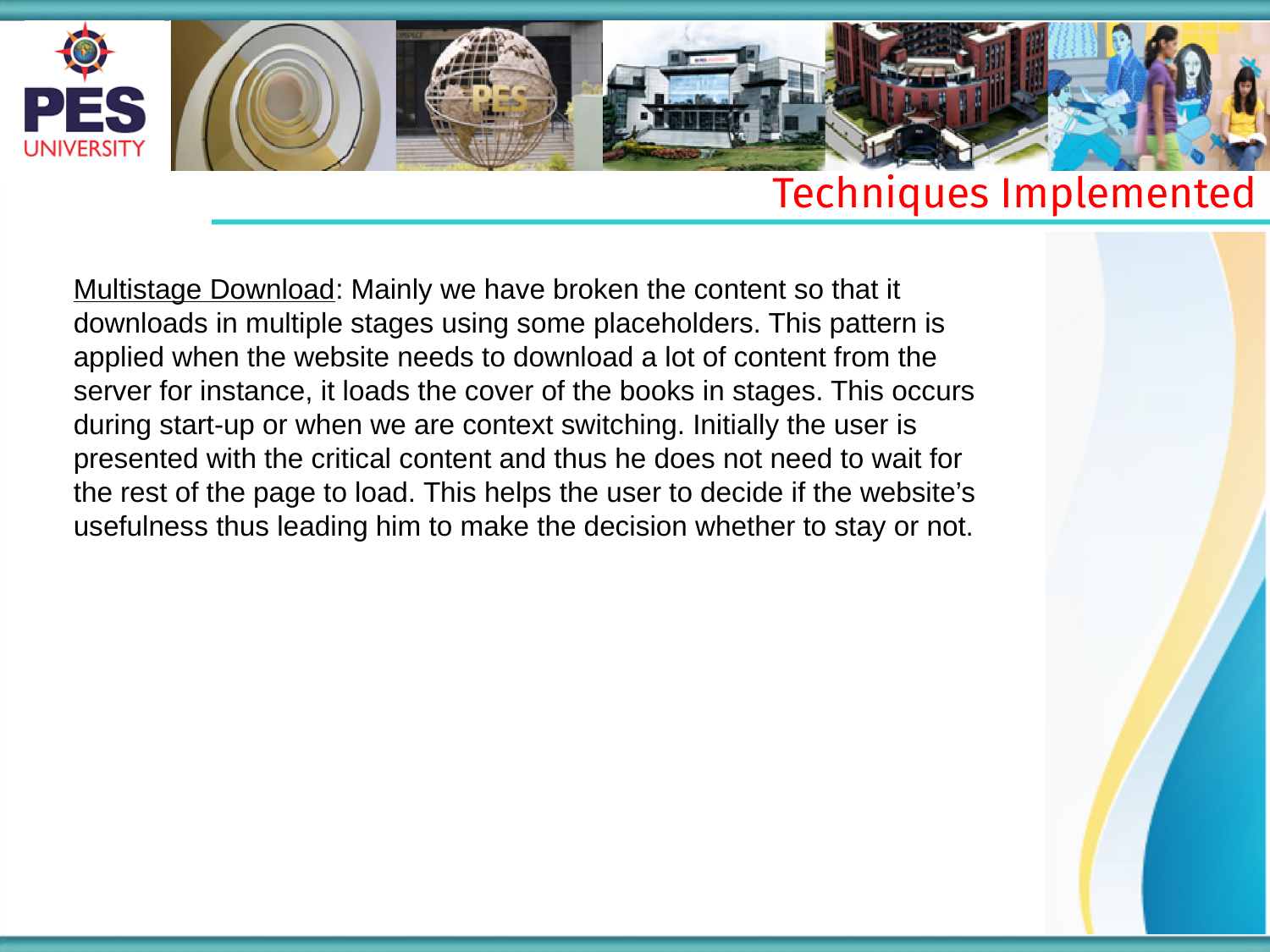

Techniques Implemented

Multistage Download: Mainly we have broken the content so that it downloads in multiple stages using some placeholders. This pattern is applied when the website needs to download a lot of content from the server for instance, it loads the cover of the books in stages. This occurs during start-up or when we are context switching. Initially the user is presented with the critical content and thus he does not need to wait for the rest of the page to load. This helps the user to decide if the website’s usefulness thus leading him to make the decision whether to stay or not.